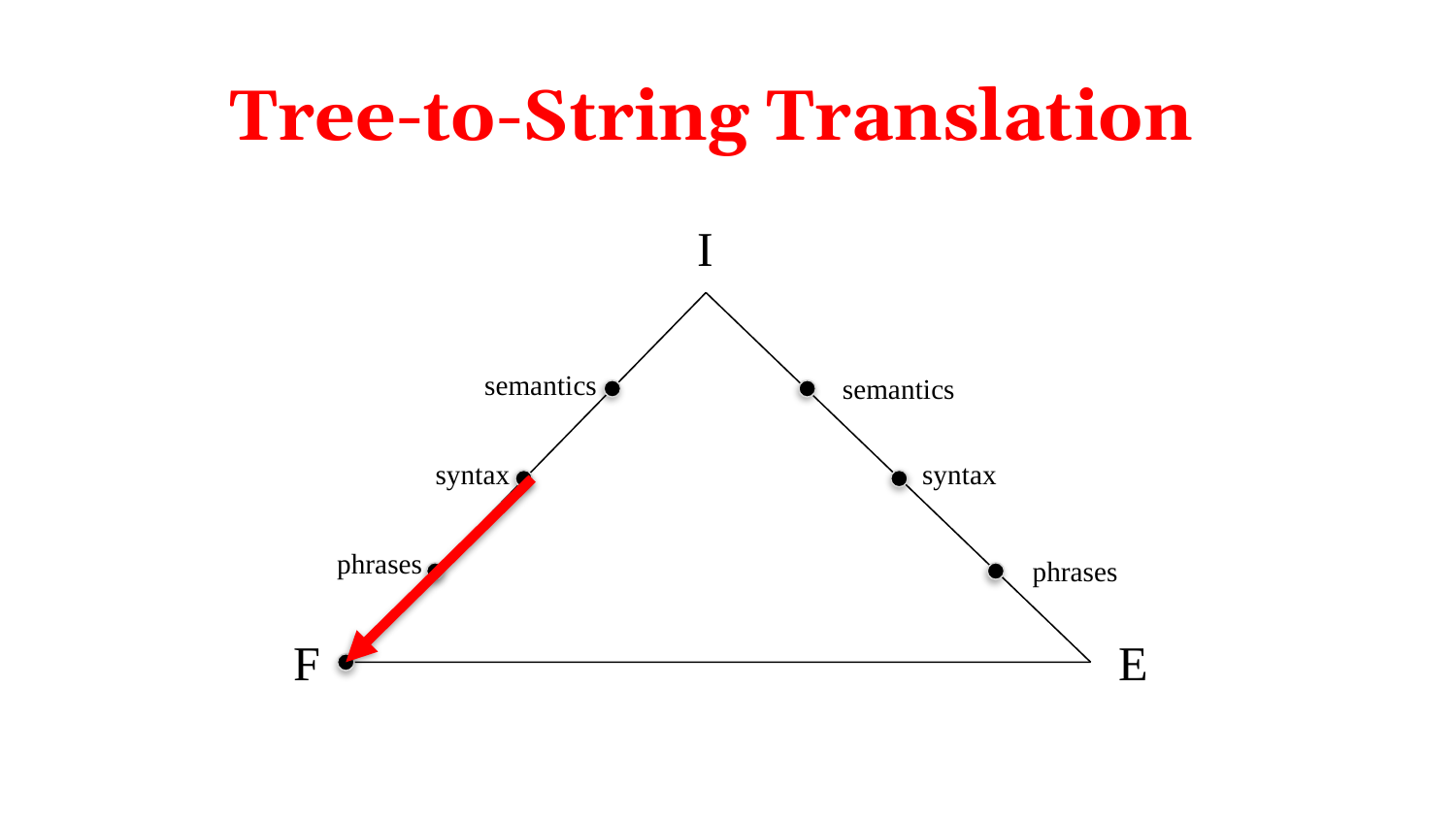

# Tree-to-String Translation
I

semantics
semantics

syntax
syntax

phrases
phrases

E
F